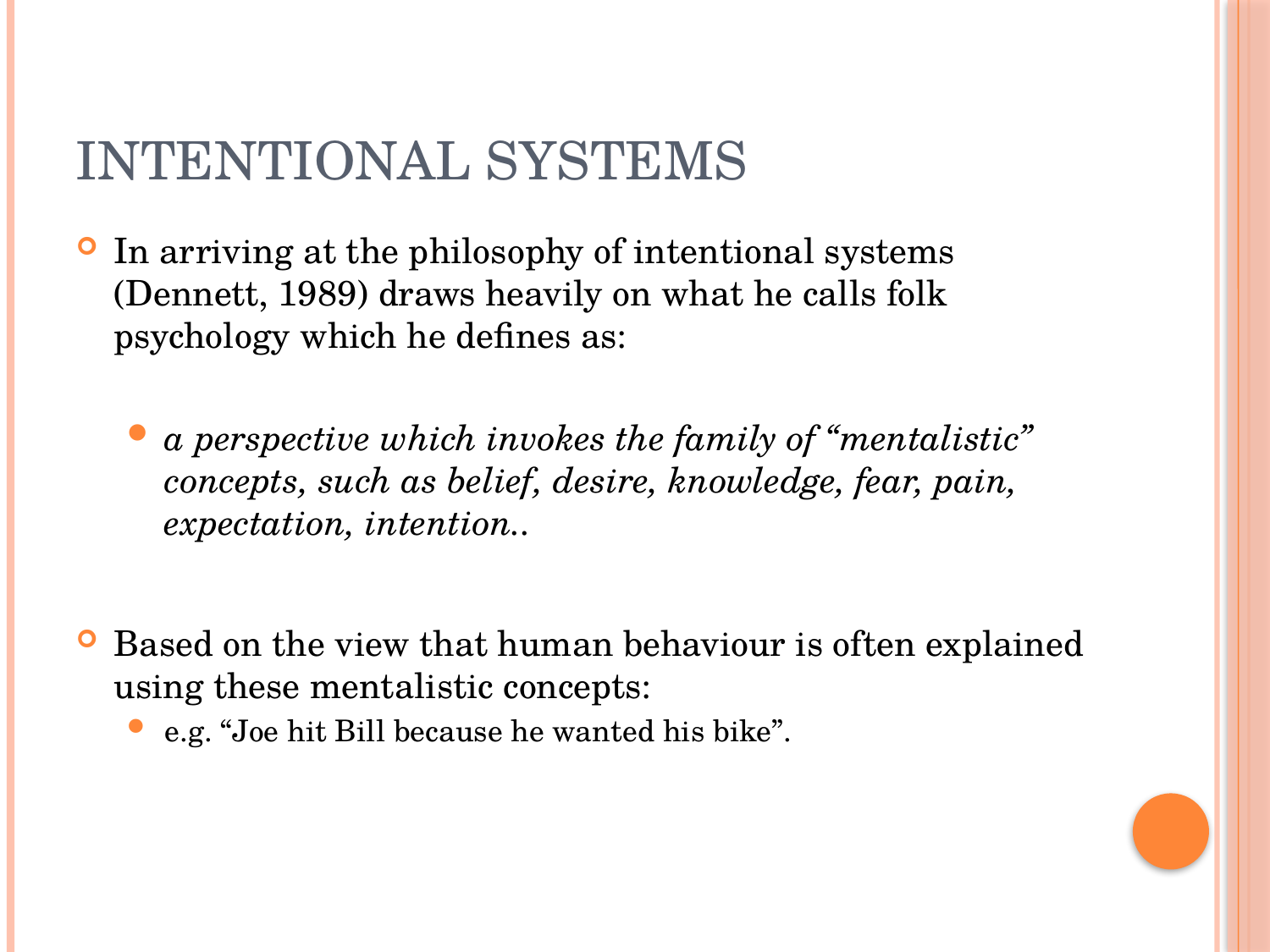

# Intentional Systems
In arriving at the philosophy of intentional systems (Dennett, 1989) draws heavily on what he calls folk psychology which he defines as:

a perspective which invokes the family of “mentalistic” concepts, such as belief, desire, knowledge, fear, pain, expectation, intention..

Based on the view that human behaviour is often explained using these mentalistic concepts:
e.g. “Joe hit Bill because he wanted his bike”.